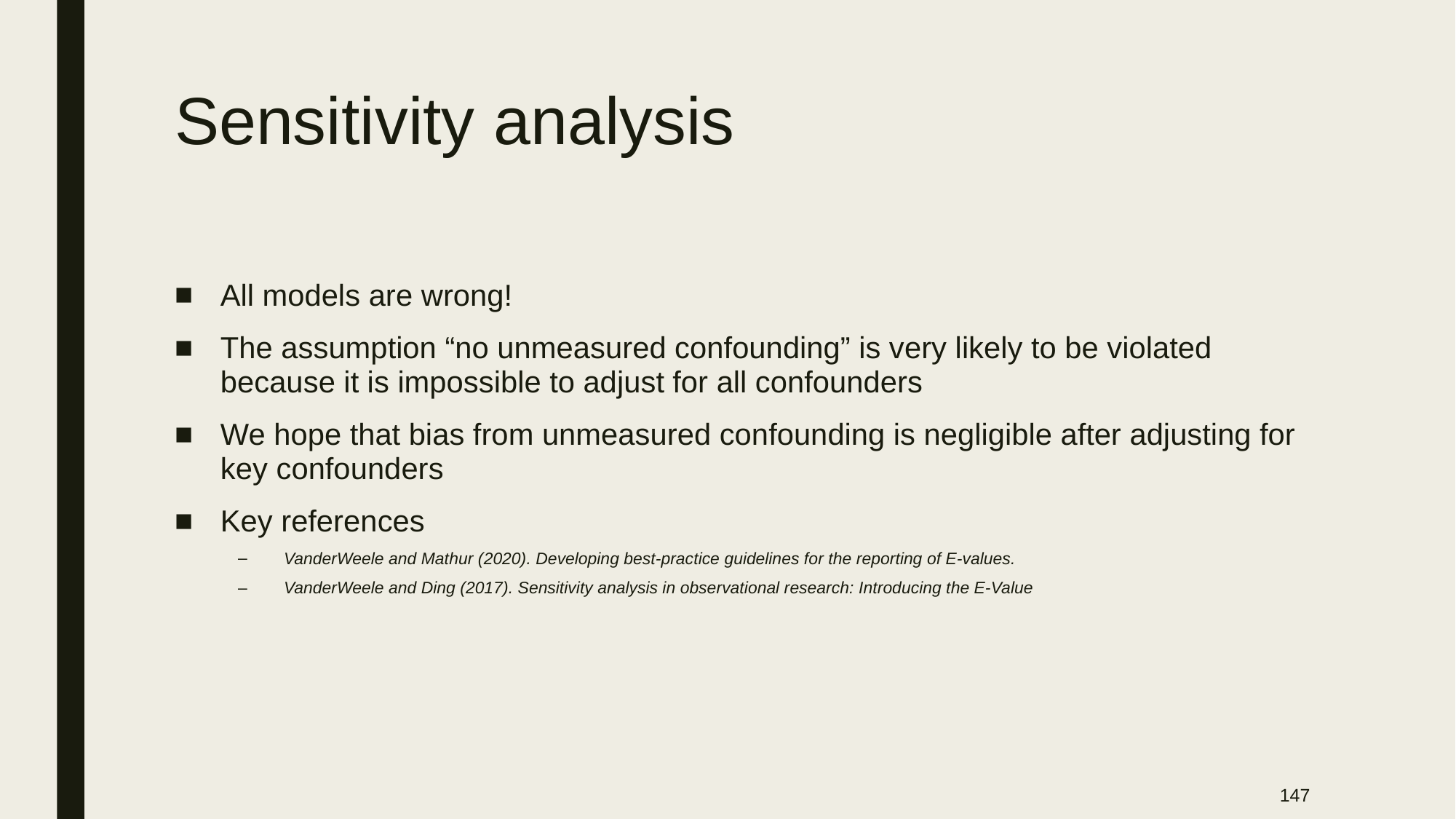

# Sensitivity analysis
All models are wrong!
The assumption “no unmeasured confounding” is very likely to be violated because it is impossible to adjust for all confounders
We hope that bias from unmeasured confounding is negligible after adjusting for key confounders
Key references
VanderWeele and Mathur (2020). Developing best-practice guidelines for the reporting of E-values.
VanderWeele and Ding (2017). Sensitivity analysis in observational research: Introducing the E-Value
147